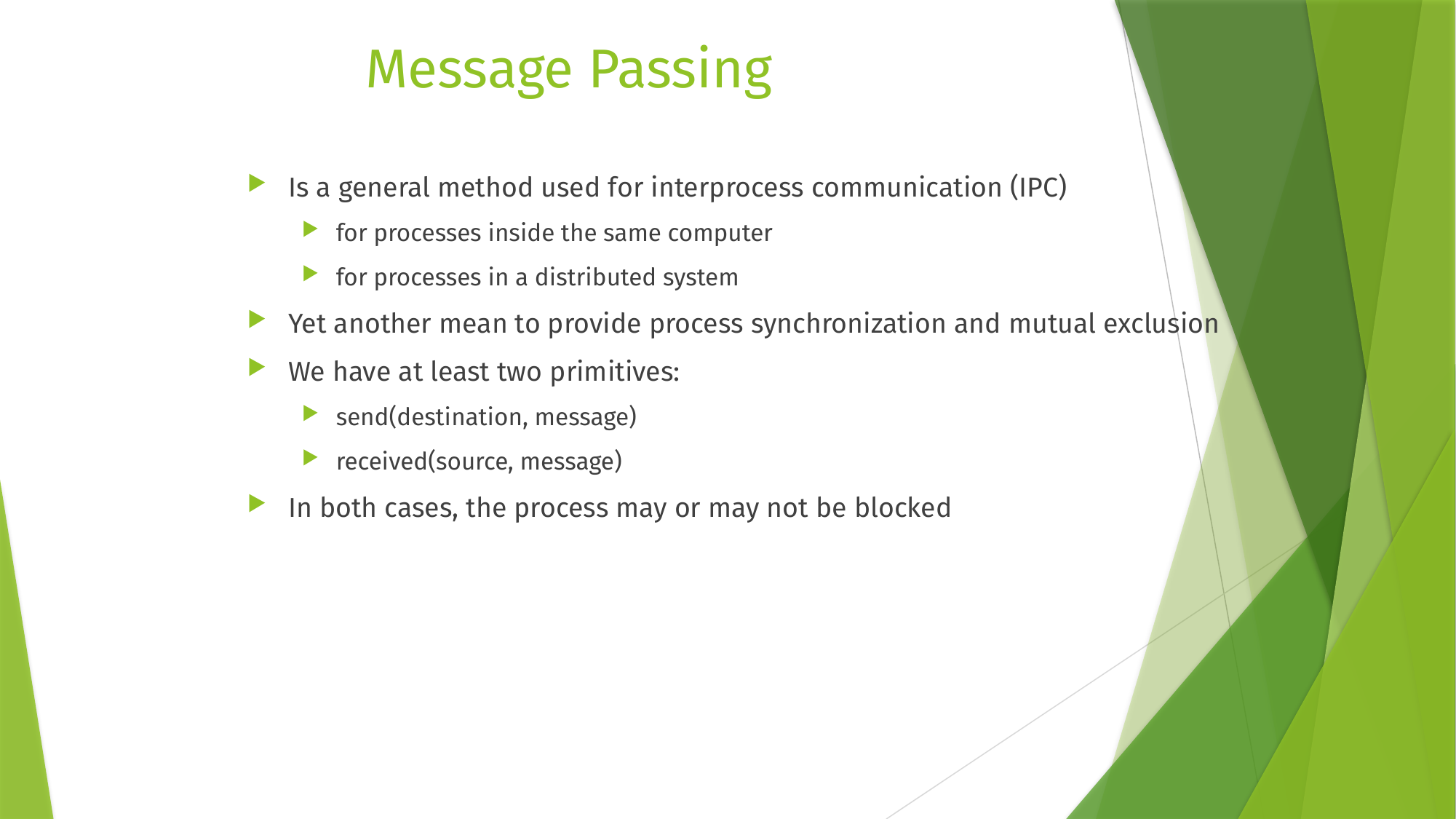

# Message Passing
Is a general method used for interprocess communication (IPC)
for processes inside the same computer
for processes in a distributed system
Yet another mean to provide process synchronization and mutual exclusion
We have at least two primitives:
send(destination, message)
received(source, message)
In both cases, the process may or may not be blocked